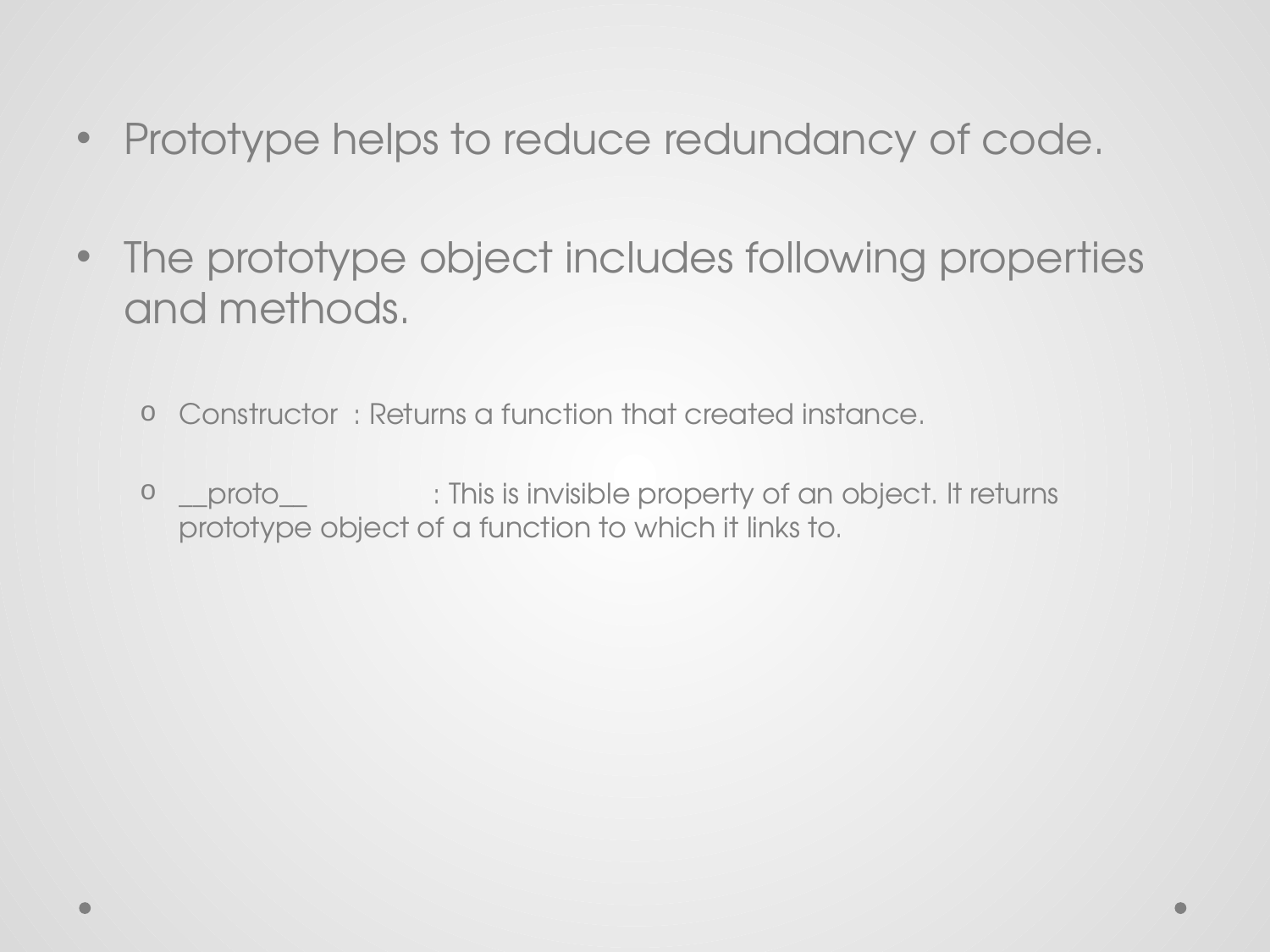

Prototype helps to reduce redundancy of code.

The prototype object includes following properties and methods.

Constructor  : Returns a function that created instance.

__proto__	: This is invisible property of an object. It returns prototype object of a function to which it links to.